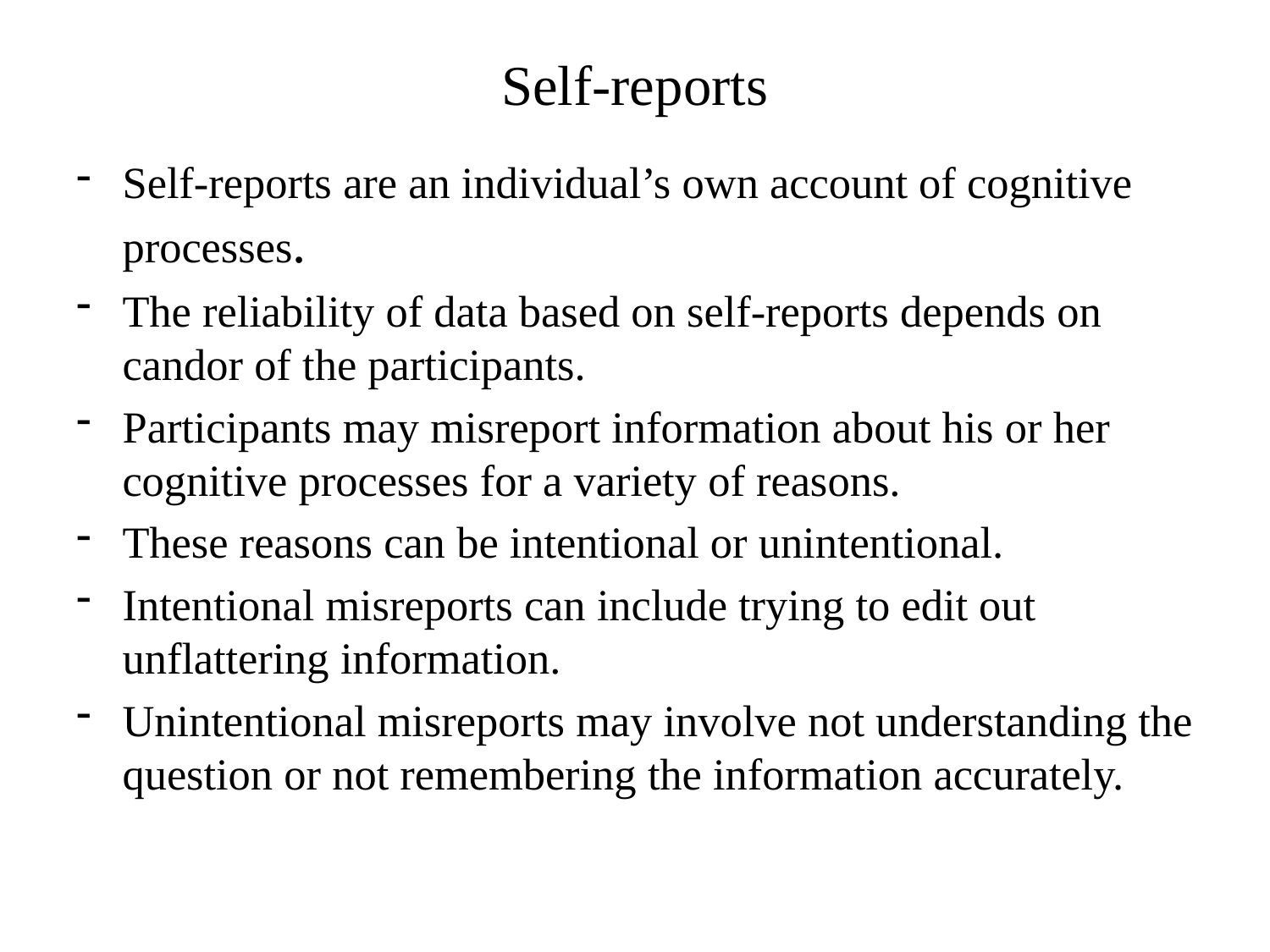

# Self-reports
Self-reports are an individual’s own account of cognitive processes.
The reliability of data based on self-reports depends on candor of the participants.
Participants may misreport information about his or her cognitive processes for a variety of reasons.
These reasons can be intentional or unintentional.
Intentional misreports can include trying to edit out unflattering information.
Unintentional misreports may involve not understanding the question or not remembering the information accurately.